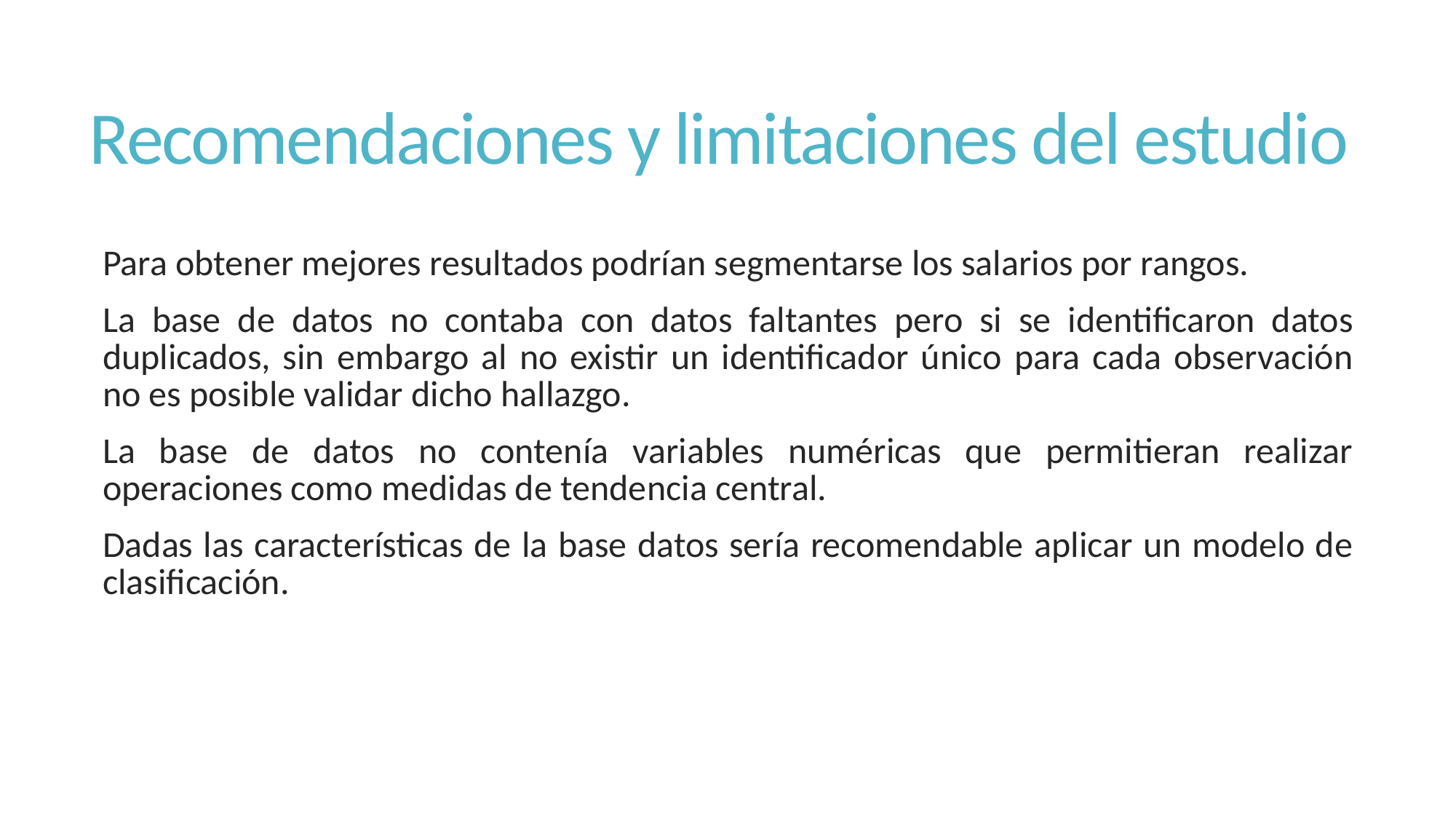

# Recomendaciones y limitaciones del estudio
Para obtener mejores resultados podrían segmentarse los salarios por rangos.
La base de datos no contaba con datos faltantes pero si se identificaron datos duplicados, sin embargo al no existir un identificador único para cada observación no es posible validar dicho hallazgo.
La base de datos no contenía variables numéricas que permitieran realizar operaciones como medidas de tendencia central.
Dadas las características de la base datos sería recomendable aplicar un modelo de clasificación.